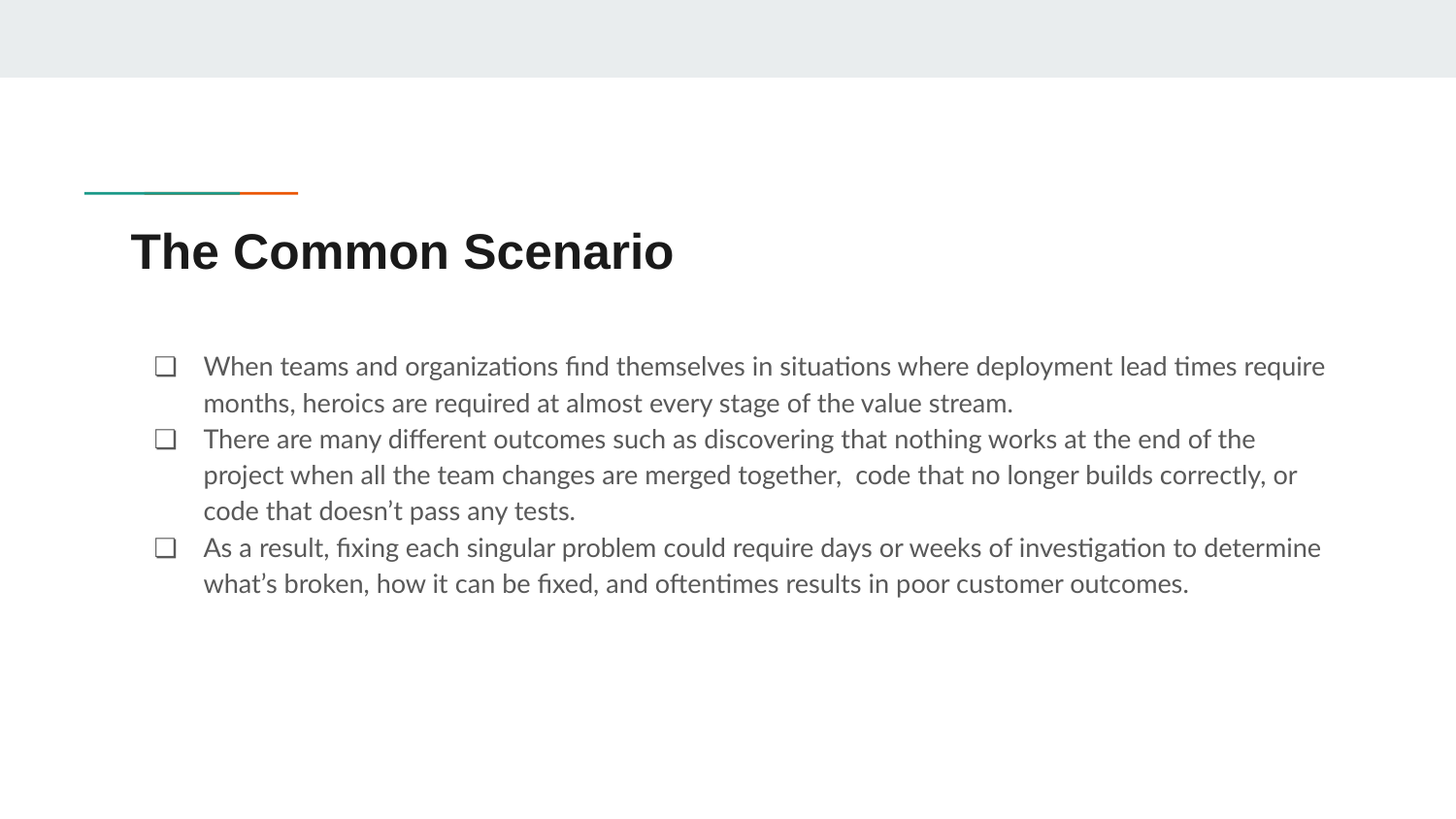

# The Common Scenario
When teams and organizations find themselves in situations where deployment lead times require months, heroics are required at almost every stage of the value stream.
There are many different outcomes such as discovering that nothing works at the end of the project when all the team changes are merged together,  code that no longer builds correctly, or code that doesn’t pass any tests.
As a result, fixing each singular problem could require days or weeks of investigation to determine what’s broken, how it can be fixed, and oftentimes results in poor customer outcomes.